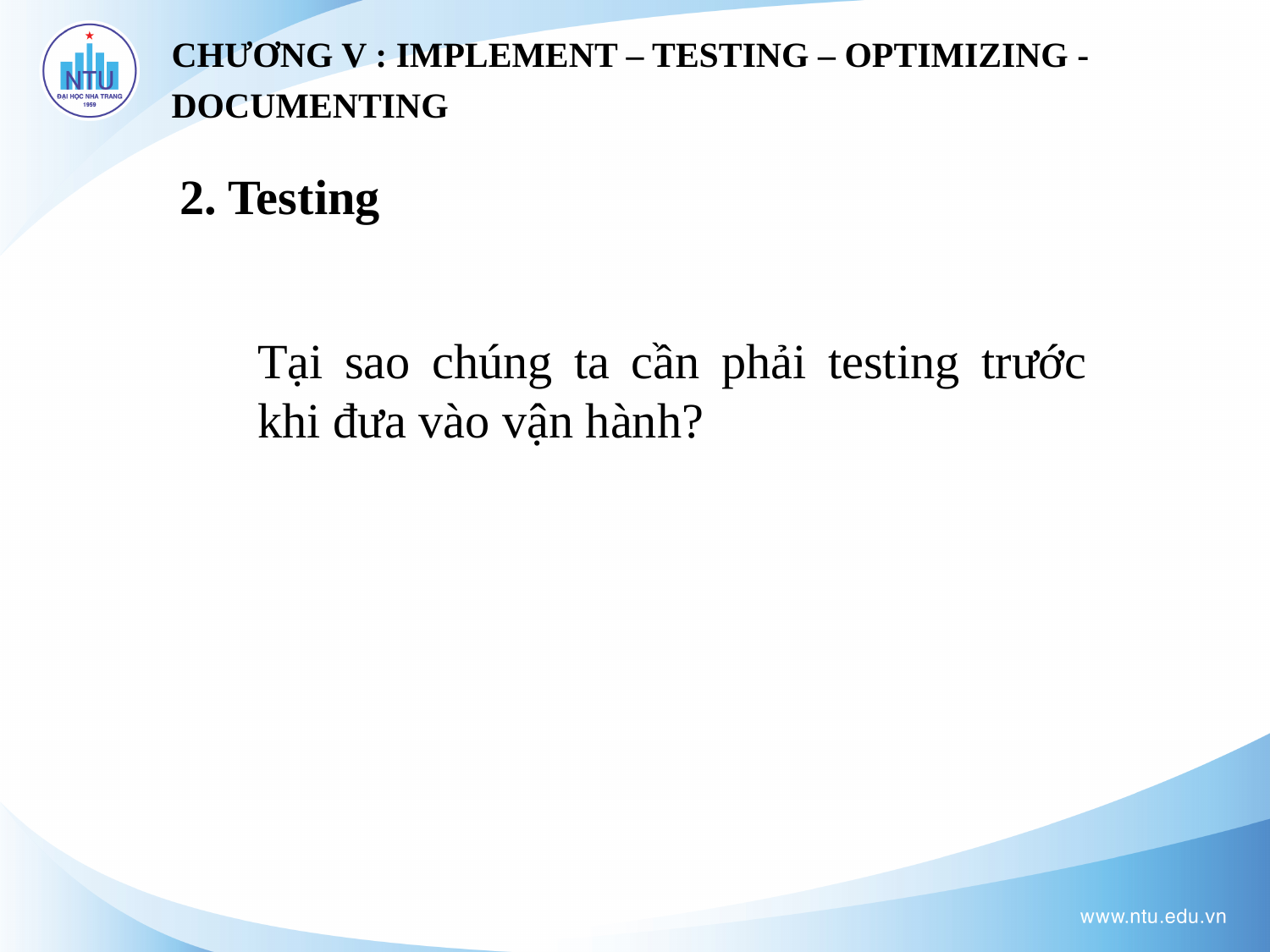

CHƯƠNG V : IMPLEMENT – TESTING – OPTIMIZING - DOCUMENTING
2. Testing
Tại sao chúng ta cần phải testing trước khi đưa vào vận hành?